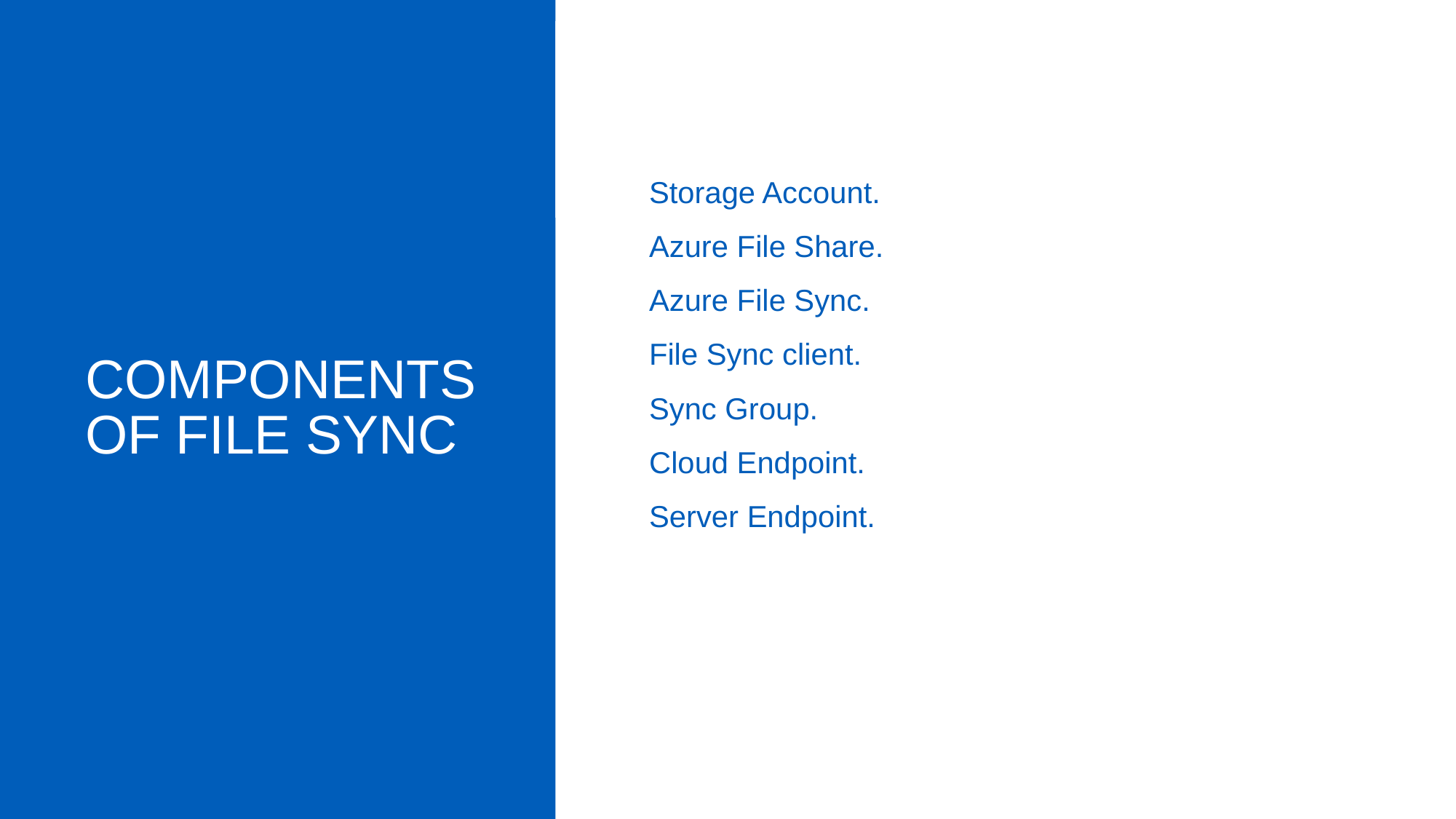

# Components of file sync
Storage Account.
Azure File Share.
Azure File Sync.
File Sync client.
Sync Group.
Cloud Endpoint.
Server Endpoint.